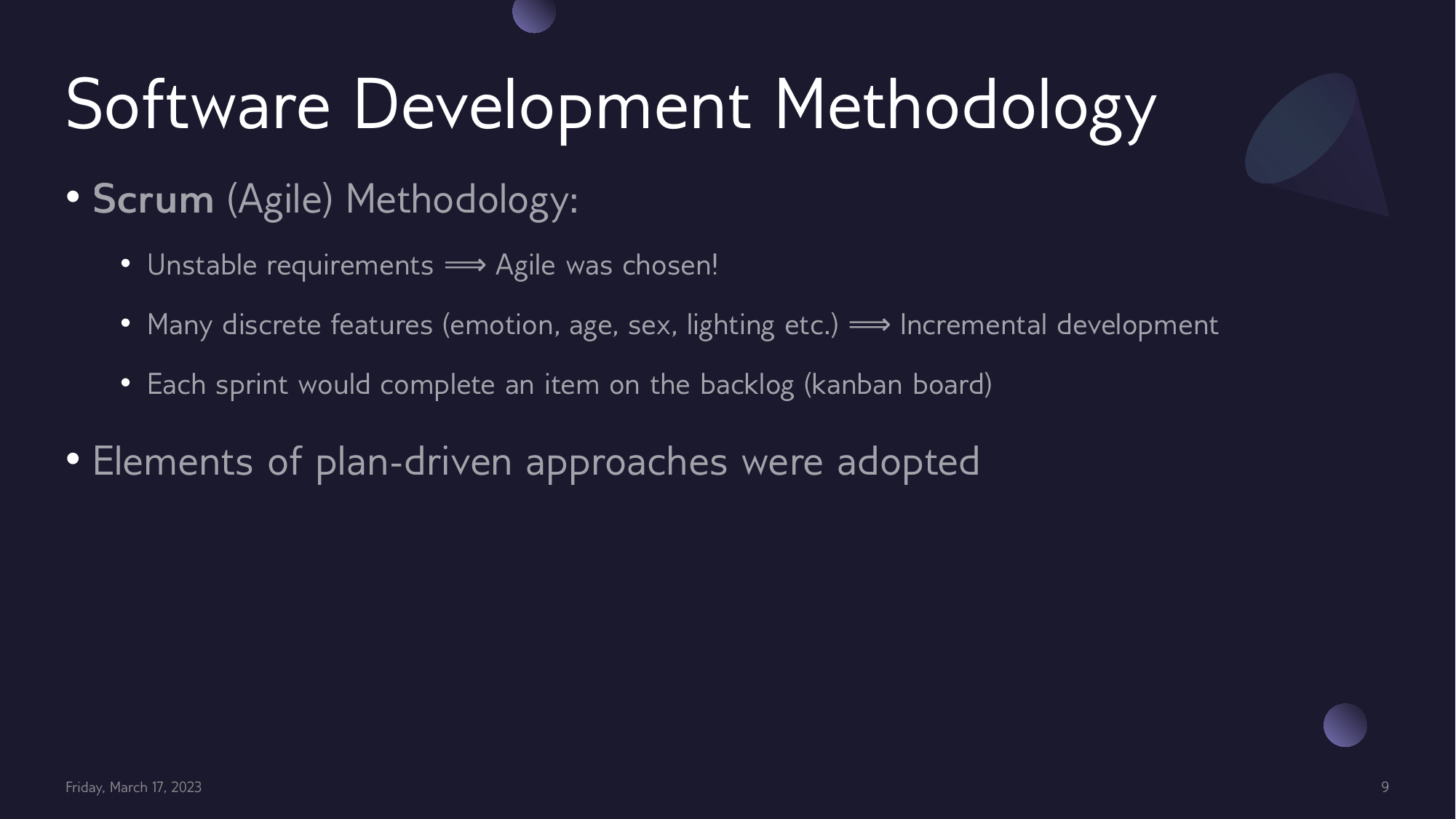

# Software Development Methodology

Scrum (Agile) Methodology:
Unstable requirements ⟹ Agile was chosen!
Many discrete features (emotion, age, sex, lighting etc.) ⟹ Incremental development
Each sprint would complete an item on the backlog (kanban board)
Elements of plan-driven approaches were adopted
Friday, March 17, 2023
9